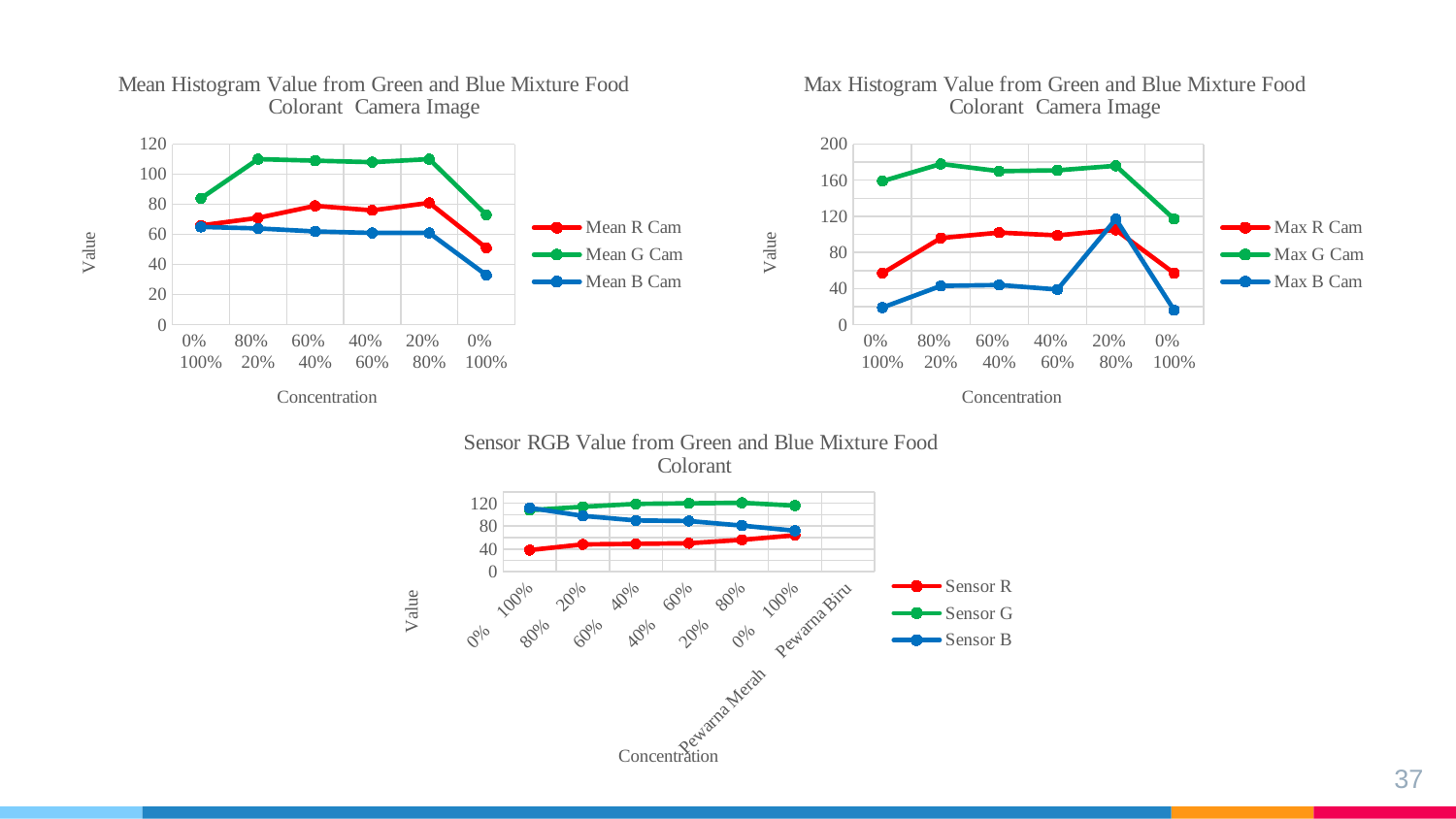

### Chart: Mean Histogram Value from Green and Blue Mixture Food Colorant  Camera Image

| Category | Mean R Cam | Mean G Cam | Mean B Cam |
|---|---|---|---|
| 0%    100% | 66.0 | 84.0 | 65.0 |
| 80%    20% | 71.0 | 110.0 | 64.0 |
| 60%    40% | 79.0 | 109.0 | 62.0 |
| 40%    60% | 76.0 | 108.0 | 61.0 |
| 20%    80% | 81.0 | 110.0 | 61.0 |
| 0%    100% | 51.0 | 73.0 | 33.0 |

### Chart: Max Histogram Value from Green and Blue Mixture Food Colorant  Camera Image

| Category | Max R Cam | Max G Cam | Max B Cam |
|---|---|---|---|
| 0%    100% | 57.0 | 159.0 | 19.0 |
| 80%    20% | 96.0 | 178.0 | 43.0 |
| 60%    40% | 102.0 | 170.0 | 44.0 |
| 40%    60% | 99.0 | 171.0 | 39.0 |
| 20%    80% | 105.0 | 176.0 | 117.0 |
| 0%    100% | 57.0 | 117.0 | 16.0 |

[unsupported chart]

37